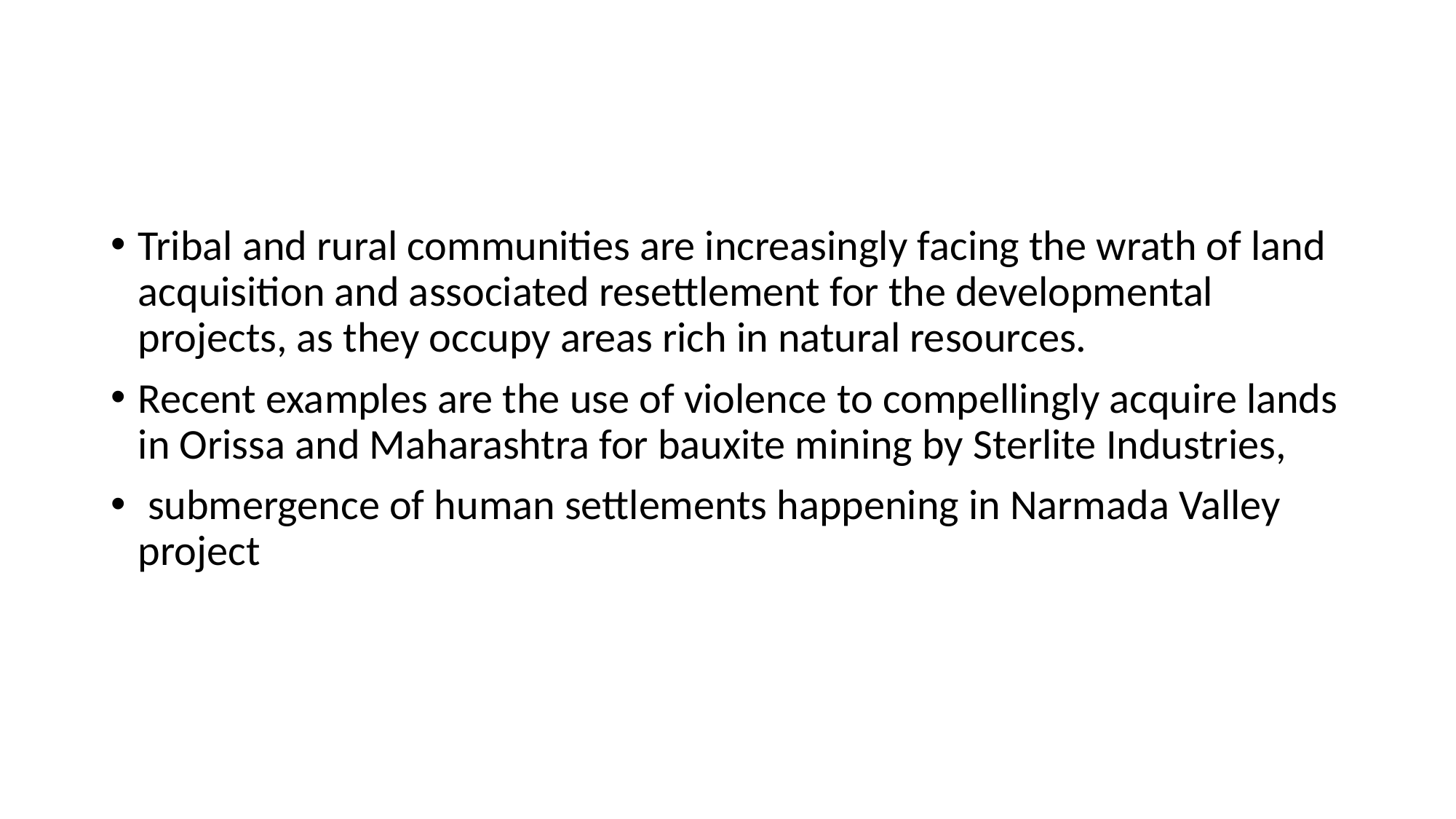

#
Tribal and rural communities are increasingly facing the wrath of land acquisition and associated resettlement for the developmental projects, as they occupy areas rich in natural resources.
Recent examples are the use of violence to compellingly acquire lands in Orissa and Maharashtra for bauxite mining by Sterlite Industries,
 submergence of human settlements happening in Narmada Valley project